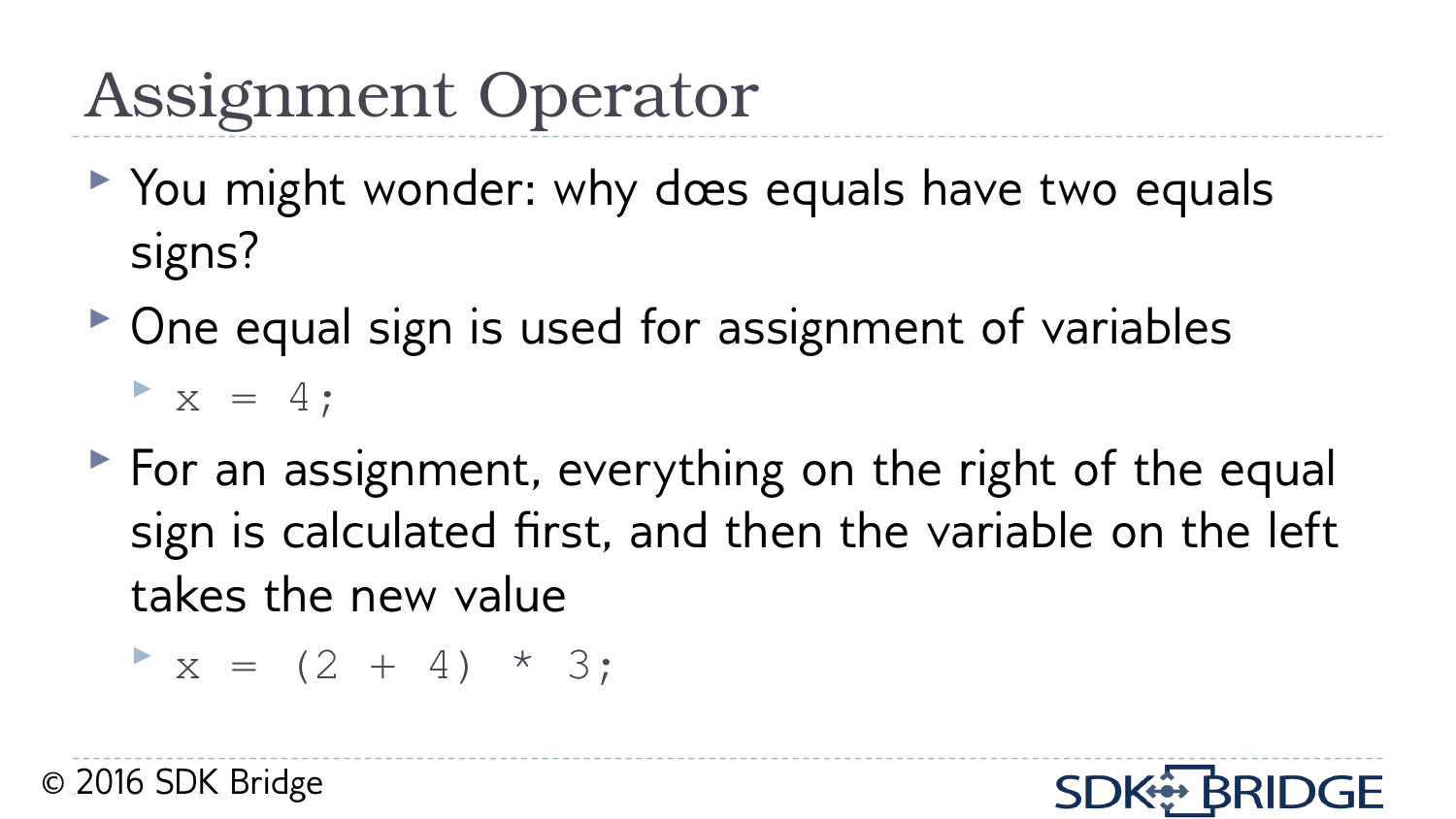

# Assignment Operator
You might wonder: why does equals have two equals signs?
One equal sign is used for assignment of variables
x = 4;
For an assignment, everything on the right of the equal sign is calculated first, and then the variable on the left takes the new value
x = (2 + 4) * 3;